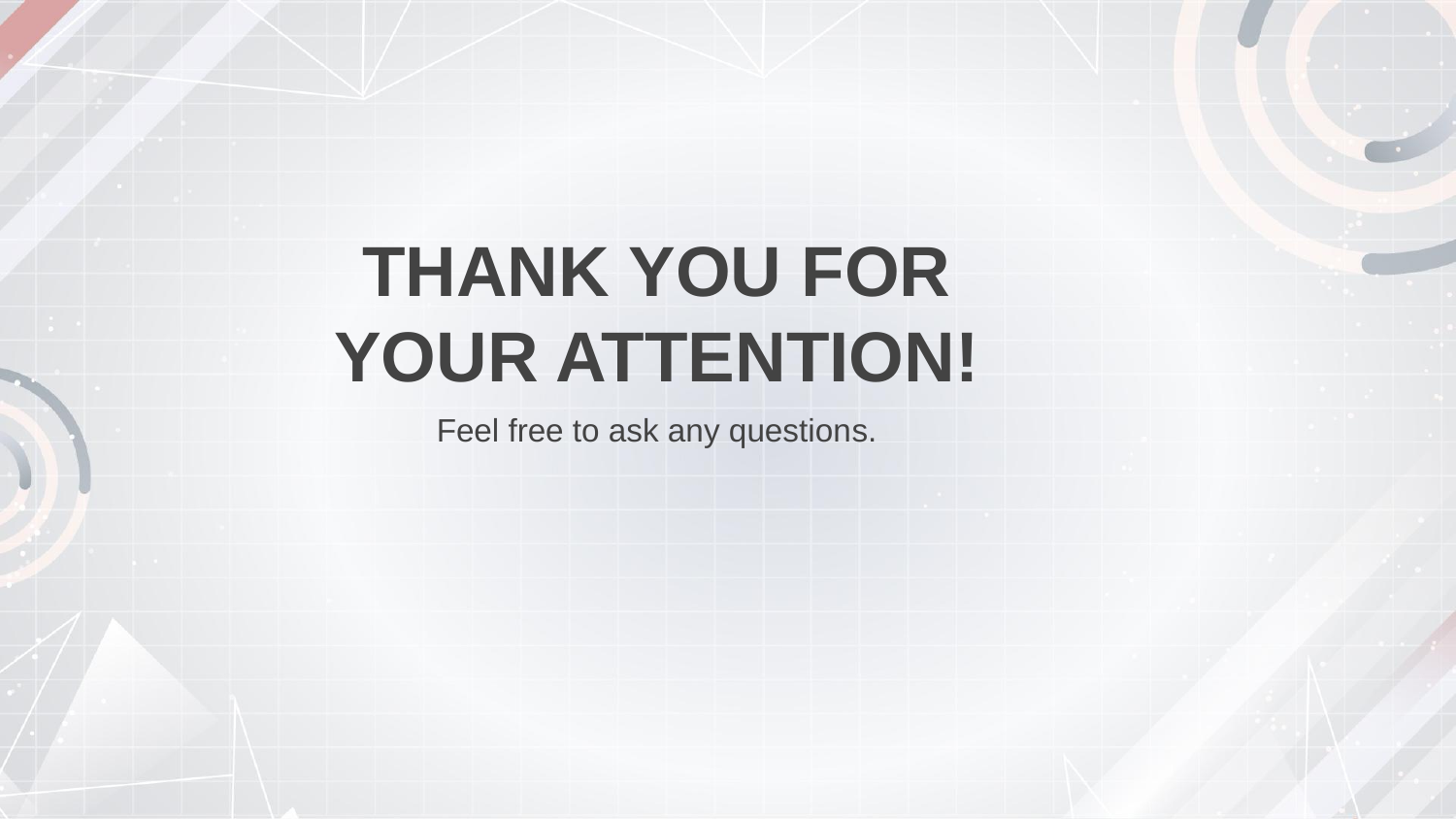

# THANK YOU FOR YOUR ATTENTION!
Feel free to ask any questions.